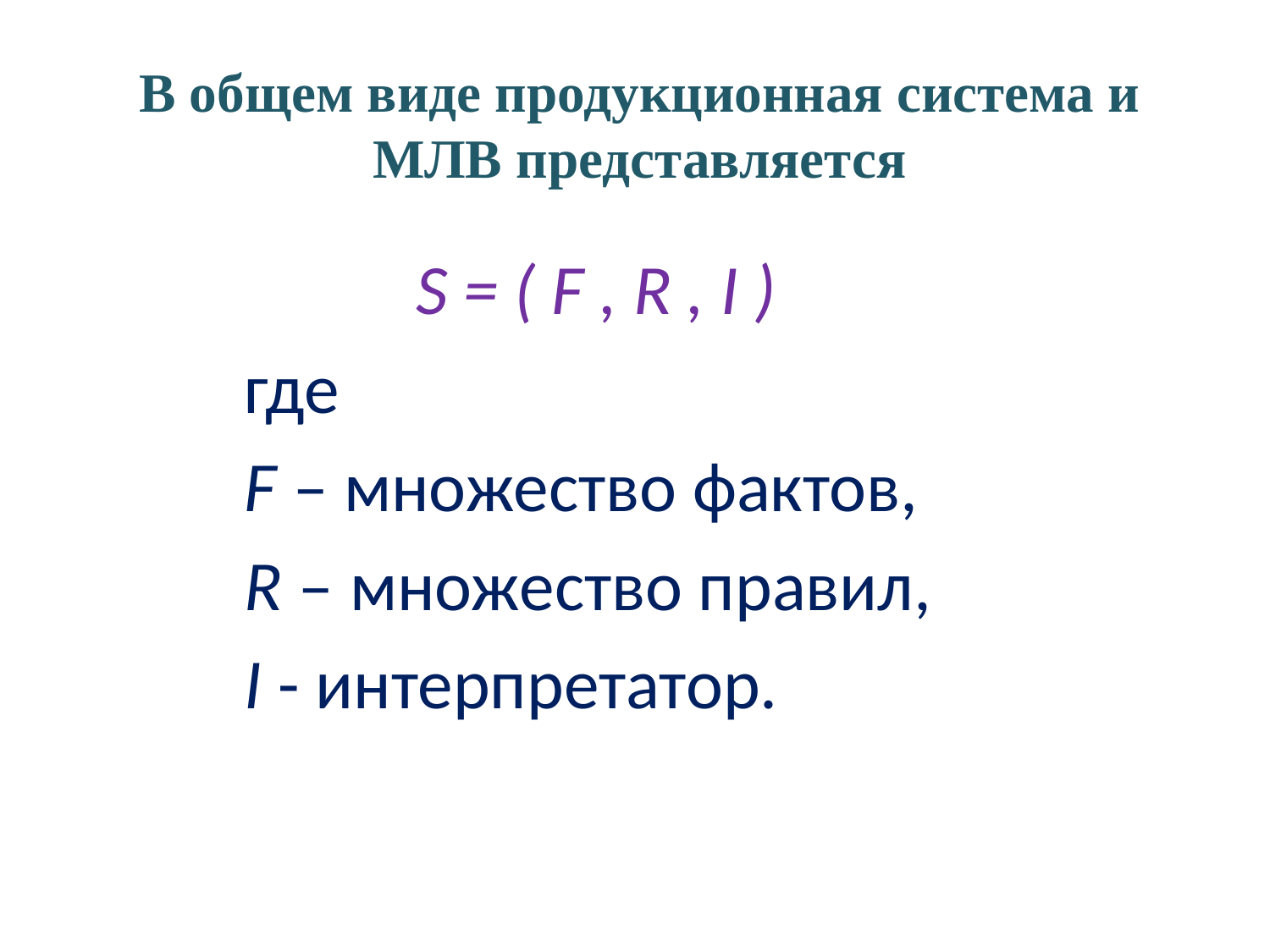

# В общем виде продукционная система и МЛВ представляется
S = ( F , R , I )
	где
	F – множество фактов,
	R – множество правил,
	I - интерпретатор.